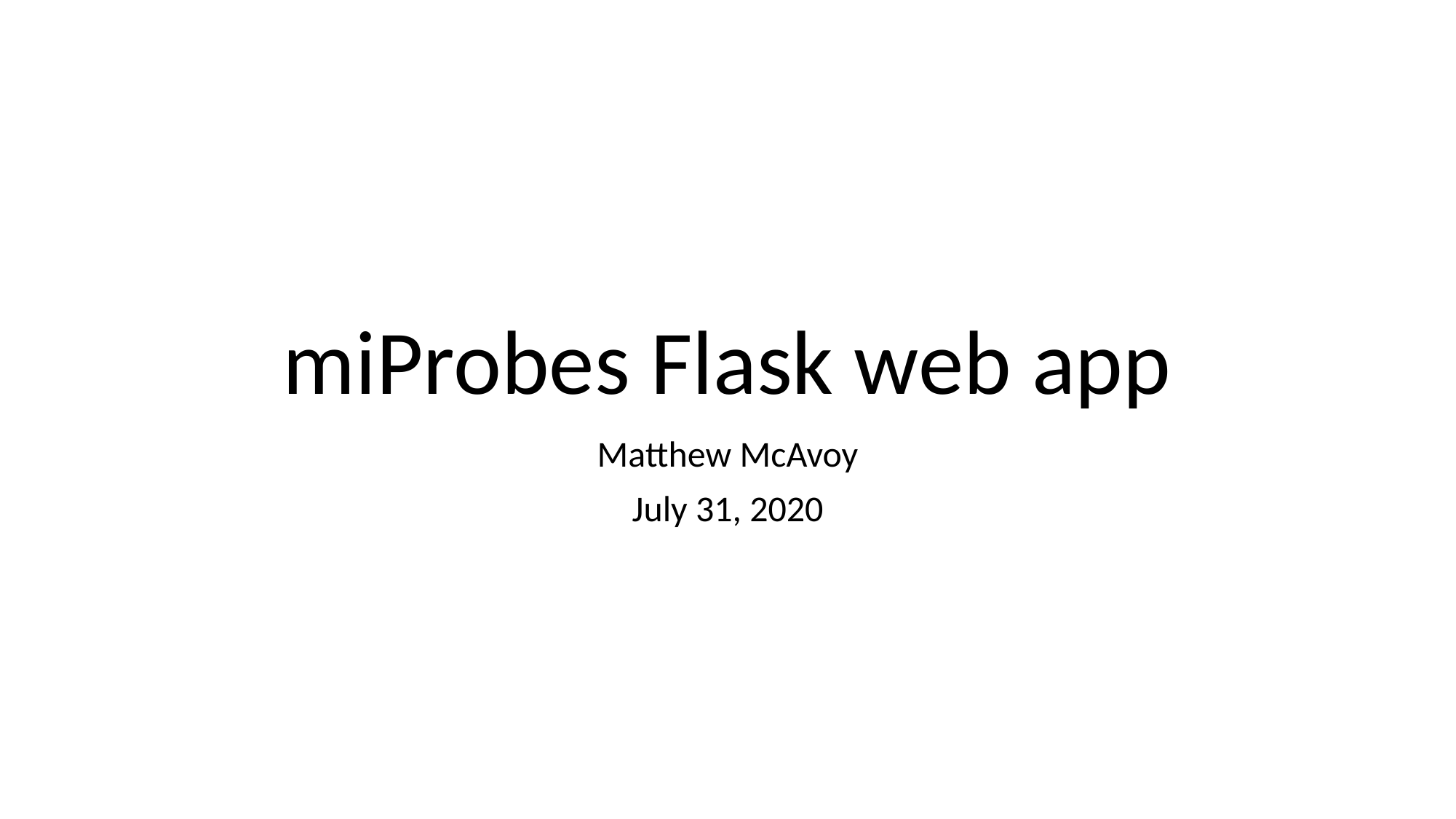

# miProbes Flask web app
Matthew McAvoy
July 31, 2020